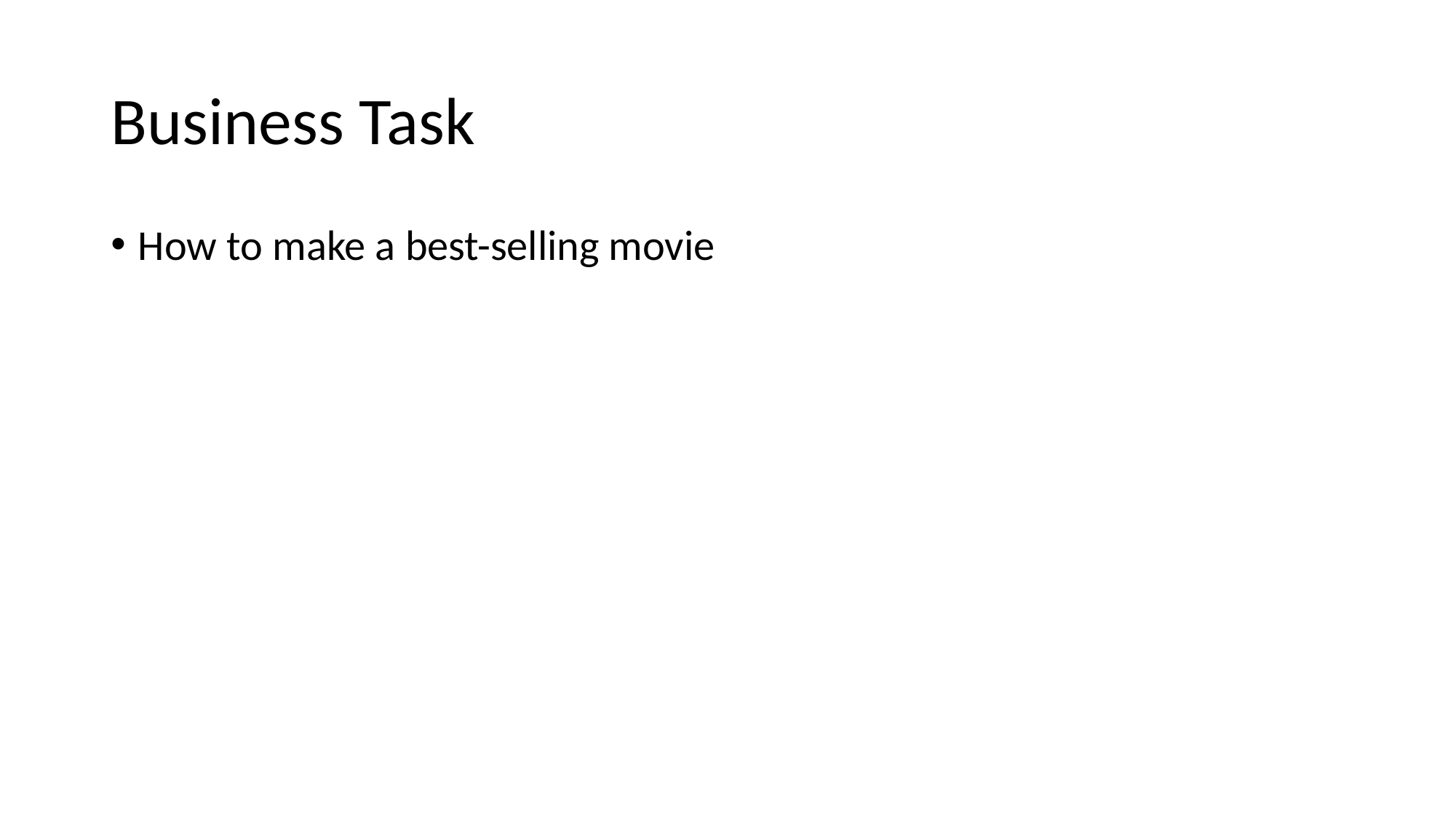

# Business Task
How to make a best-selling movie